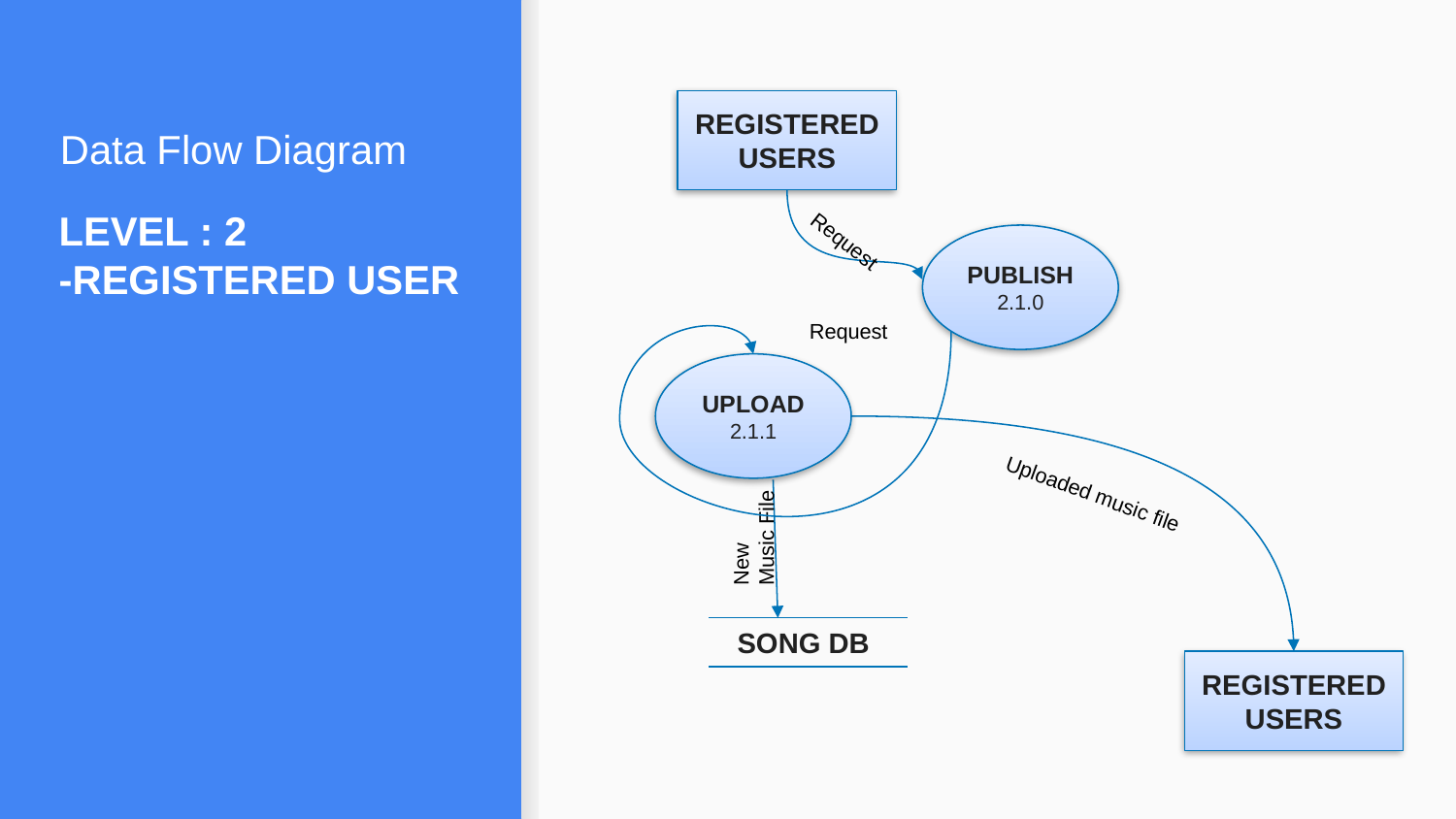

REGISTERED USERS
Data Flow Diagram
# LEVEL : 2 -REGISTERED USER
Request
PUBLISH
2.1.0
Request
UPLOAD
2.1.1
Uploaded music file
New
Music File
SONG DB
REGISTERED USERS